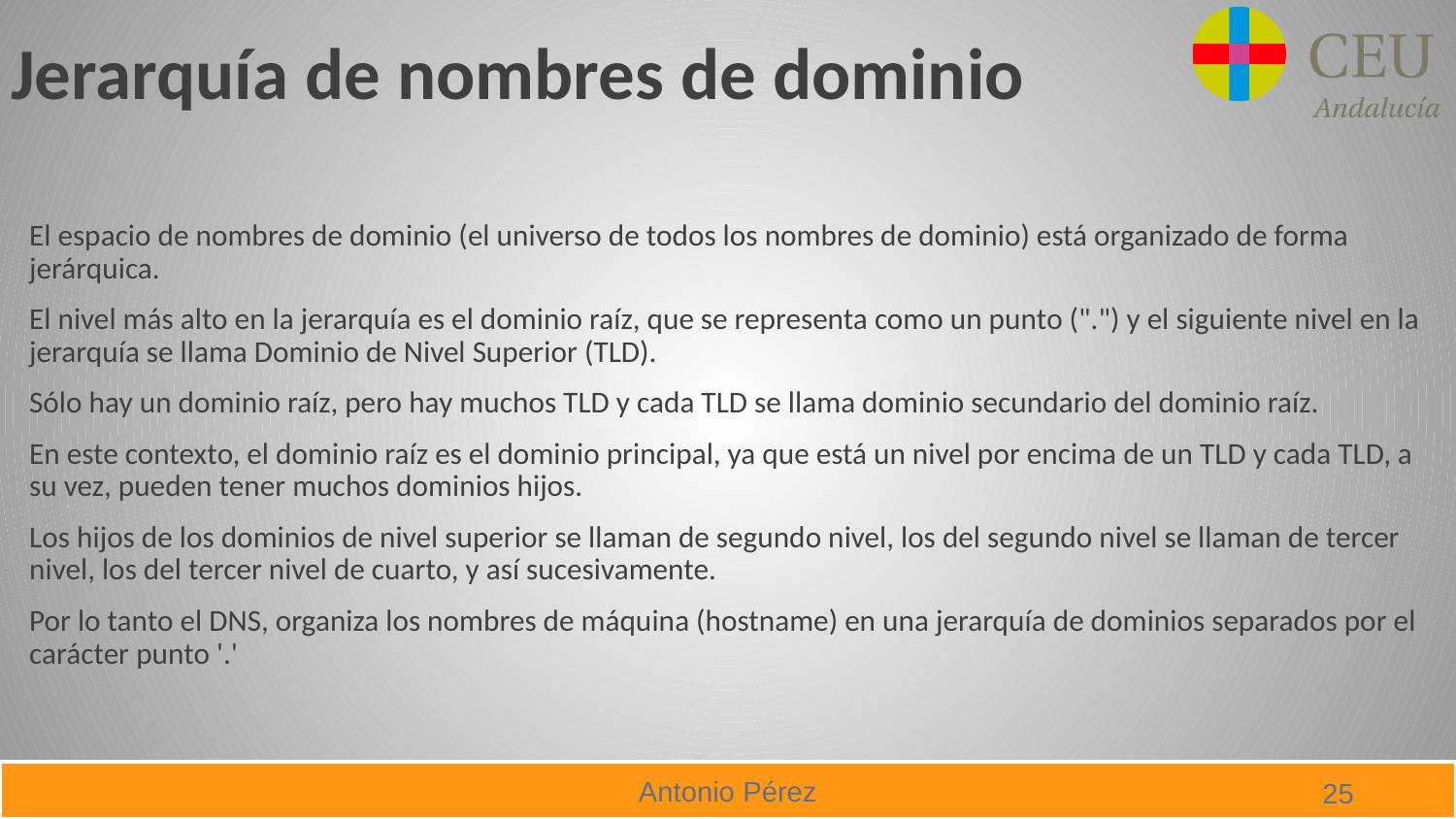

# Jerarquía de nombres de dominio
El espacio de nombres de dominio (el universo de todos los nombres de dominio) está organizado de forma jerárquica.
El nivel más alto en la jerarquía es el dominio raíz, que se representa como un punto (".") y el siguiente nivel en la jerarquía se llama Dominio de Nivel Superior (TLD).
Sólo hay un dominio raíz, pero hay muchos TLD y cada TLD se llama dominio secundario del dominio raíz.
En este contexto, el dominio raíz es el dominio principal, ya que está un nivel por encima de un TLD y cada TLD, a su vez, pueden tener muchos dominios hijos.
Los hijos de los dominios de nivel superior se llaman de segundo nivel, los del segundo nivel se llaman de tercer nivel, los del tercer nivel de cuarto, y así sucesivamente.
Por lo tanto el DNS, organiza los nombres de máquina (hostname) en una jerarquía de dominios separados por el carácter punto '.'